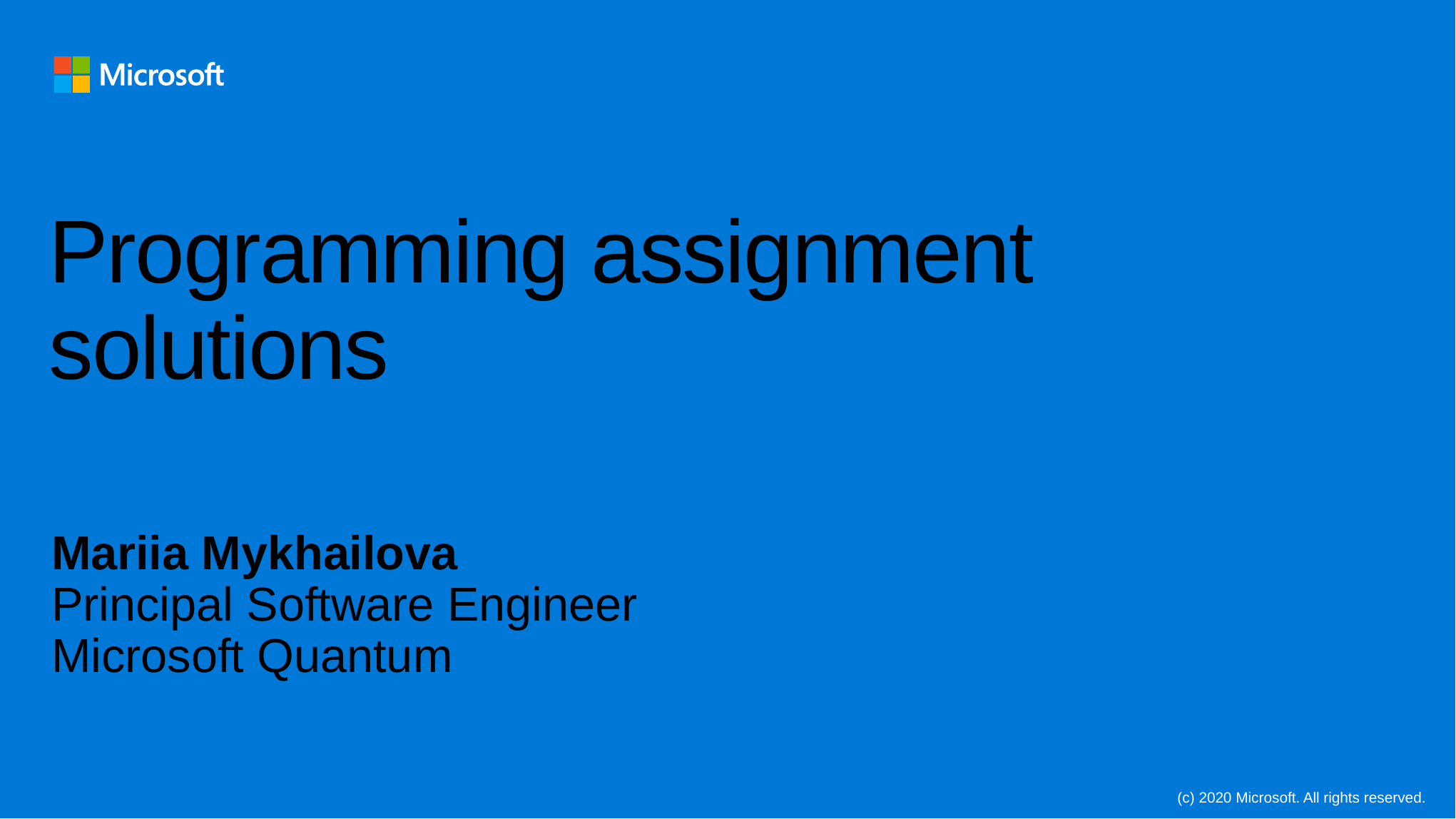

Programming assignment solutions
Mariia Mykhailova
Principal Software Engineer
Microsoft Quantum
(c) 2020 Microsoft. All rights reserved.